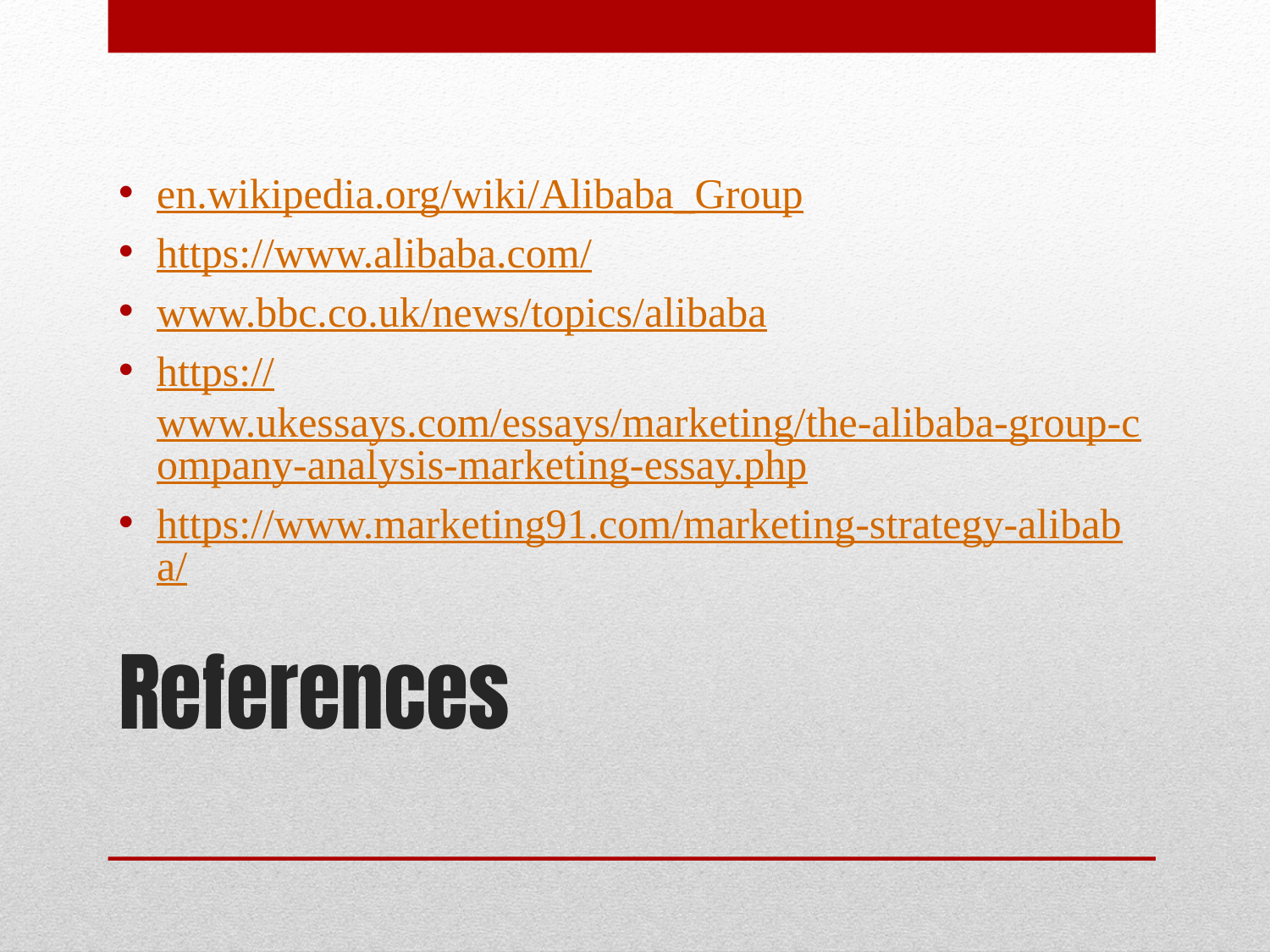

en.wikipedia.org/wiki/Alibaba_Group
https://www.alibaba.com/
www.bbc.co.uk/news/topics/alibaba
https://www.ukessays.com/essays/marketing/the-alibaba-group-company-analysis-marketing-essay.php
https://www.marketing91.com/marketing-strategy-alibaba/

# References